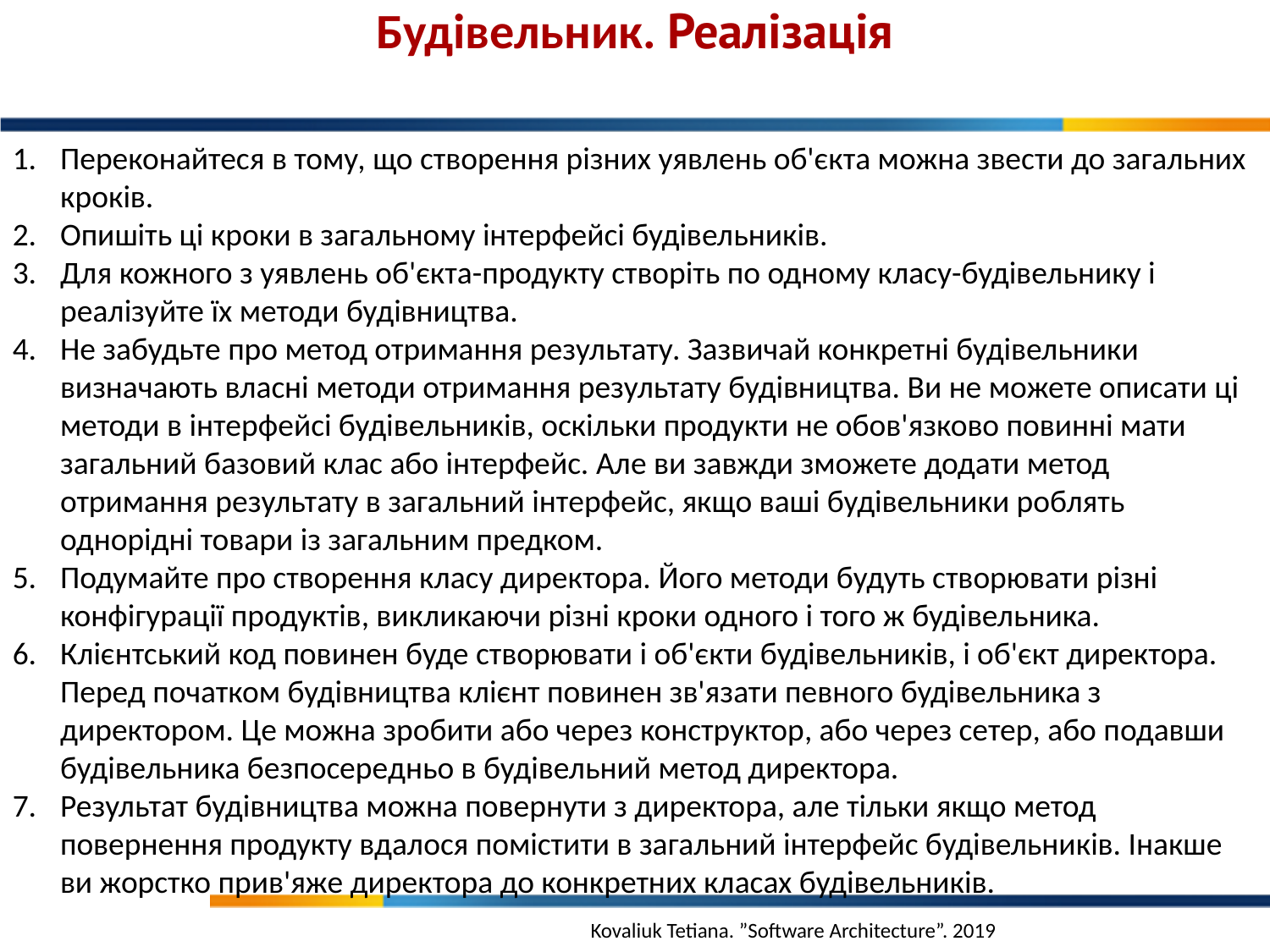

Будівельник. Реалізація
Переконайтеся в тому, що створення різних уявлень об'єкта можна звести до загальних кроків.
Опишіть ці кроки в загальному інтерфейсі будівельників.
Для кожного з уявлень об'єкта-продукту створіть по одному класу-будівельнику і реалізуйте їх методи будівництва.
Не забудьте про метод отримання результату. Зазвичай конкретні будівельники визначають власні методи отримання результату будівництва. Ви не можете описати ці методи в інтерфейсі будівельників, оскільки продукти не обов'язково повинні мати загальний базовий клас або інтерфейс. Але ви завжди зможете додати метод отримання результату в загальний інтерфейс, якщо ваші будівельники роблять однорідні товари із загальним предком.
Подумайте про створення класу директора. Його методи будуть створювати різні конфігурації продуктів, викликаючи різні кроки одного і того ж будівельника.
Клієнтський код повинен буде створювати і об'єкти будівельників, і об'єкт директора. Перед початком будівництва клієнт повинен зв'язати певного будівельника з директором. Це можна зробити або через конструктор, або через сетер, або подавши будівельника безпосередньо в будівельний метод директора.
Результат будівництва можна повернути з директора, але тільки якщо метод повернення продукту вдалося помістити в загальний інтерфейс будівельників. Інакше ви жорстко прив'яже директора до конкретних класах будівельників.